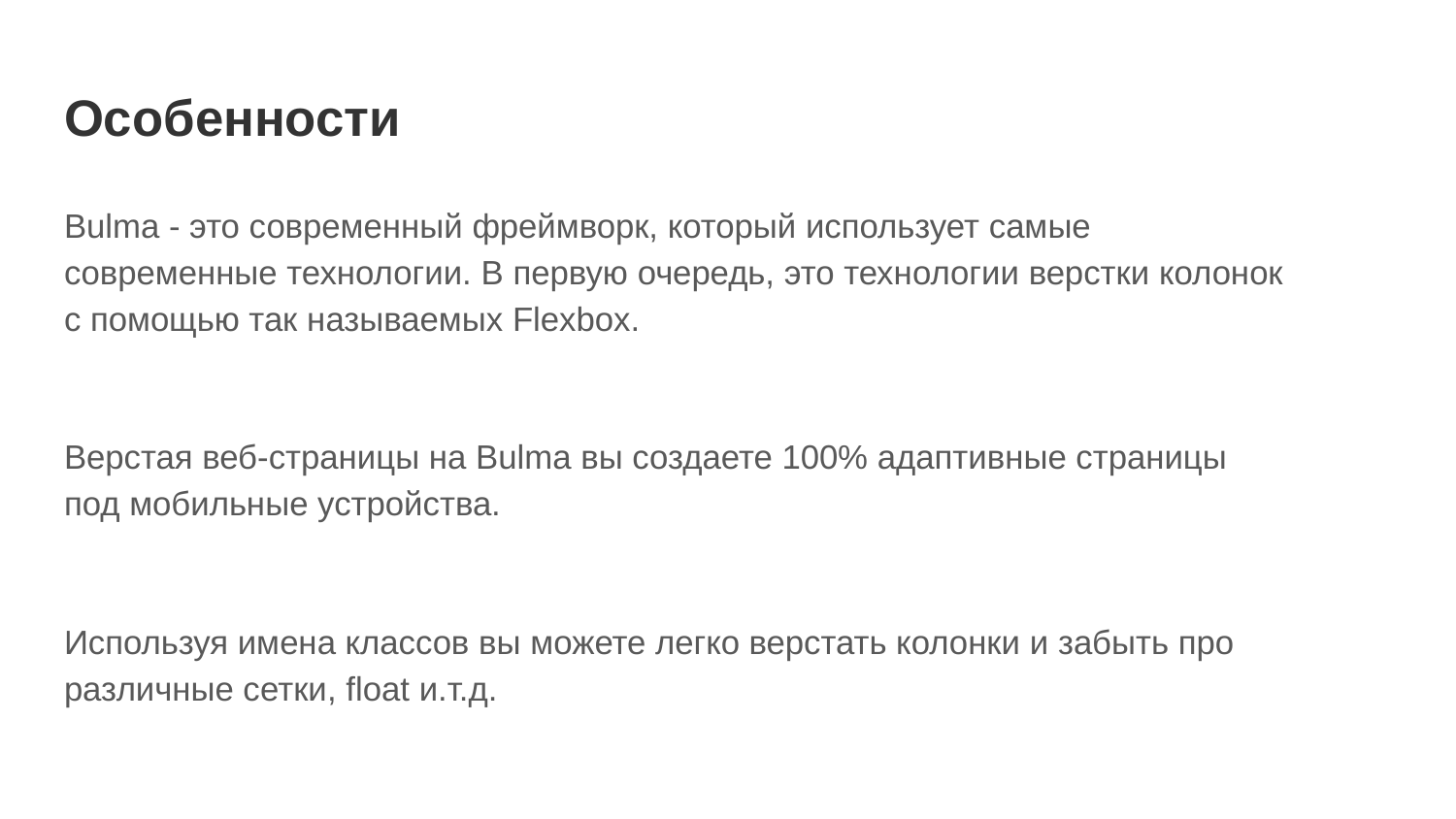

# Особенности
Bulma - это современный фреймворк, который использует самые современные технологии. В первую очередь, это технологии верстки колонок с помощью так называемых Flexbox.

Верстая веб-страницы на Bulma вы создаете 100% адаптивные страницы под мобильные устройства.

Используя имена классов вы можете легко верстать колонки и забыть про различные сетки, float и.т.д.